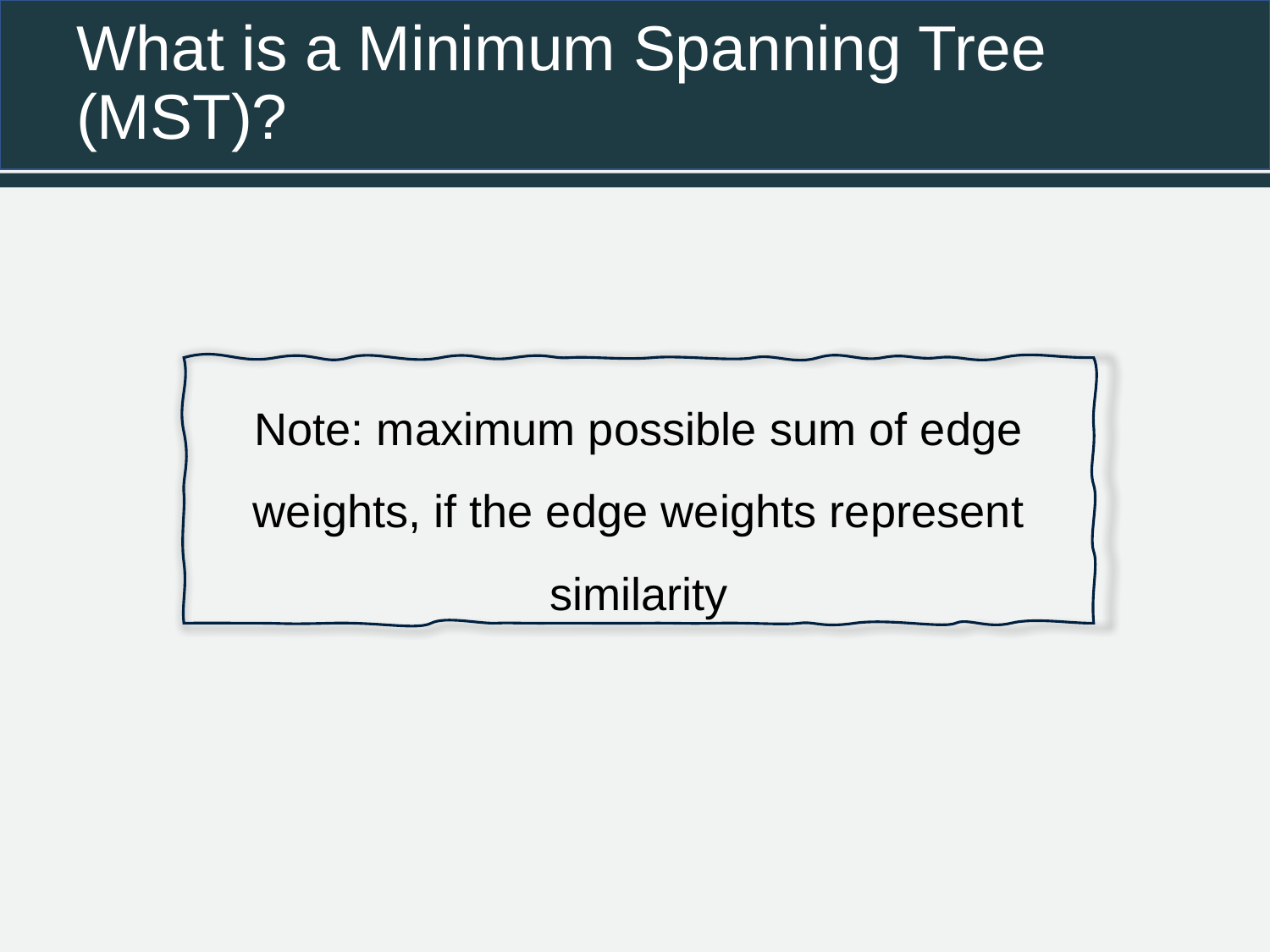

# What is a Minimum Spanning Tree (MST)?

Note: maximum possible sum of edge weights, if the edge weights represent similarity